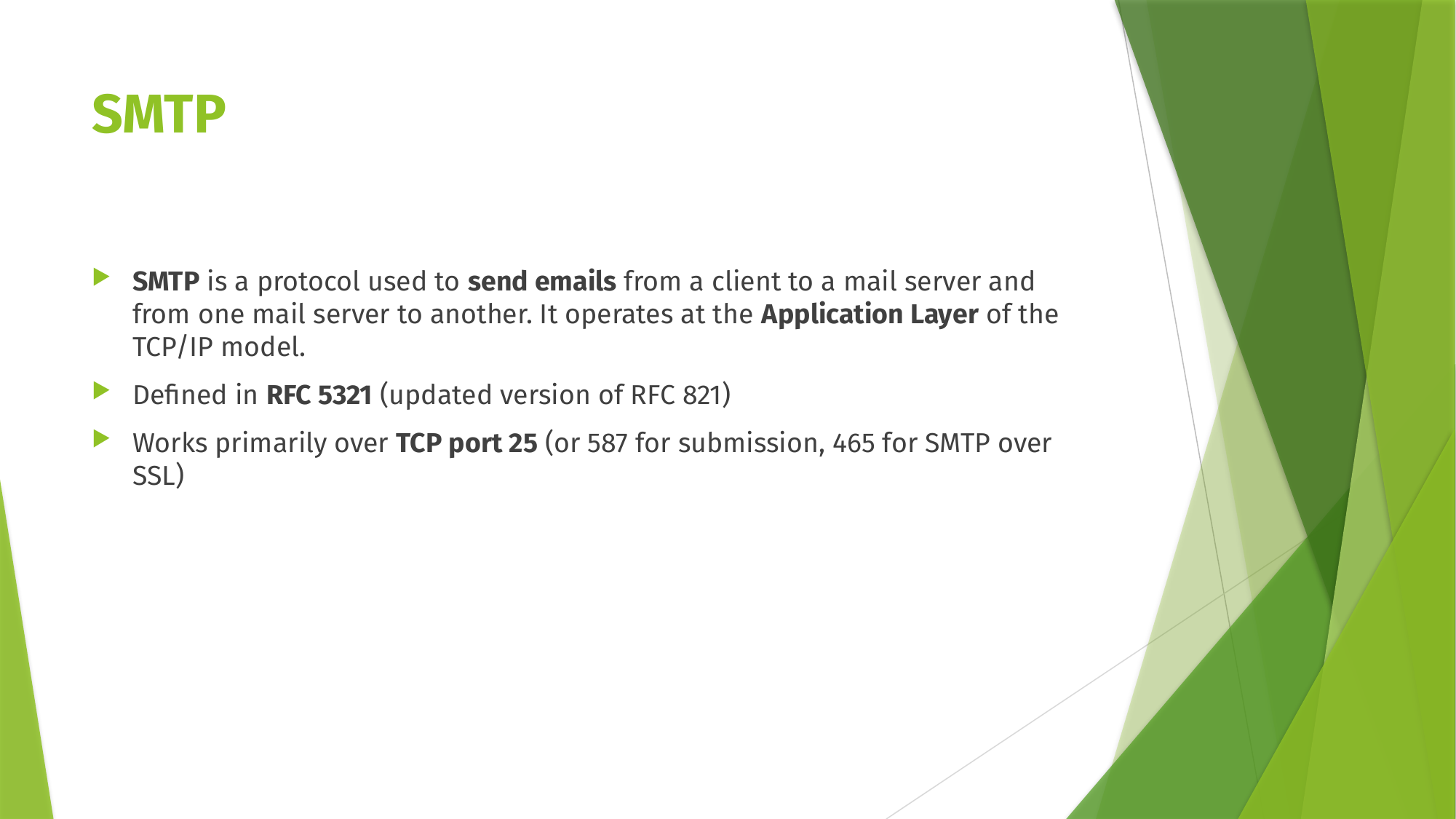

# SMTP
SMTP is a protocol used to send emails from a client to a mail server and from one mail server to another. It operates at the Application Layer of the TCP/IP model.
Defined in RFC 5321 (updated version of RFC 821)
Works primarily over TCP port 25 (or 587 for submission, 465 for SMTP over SSL)